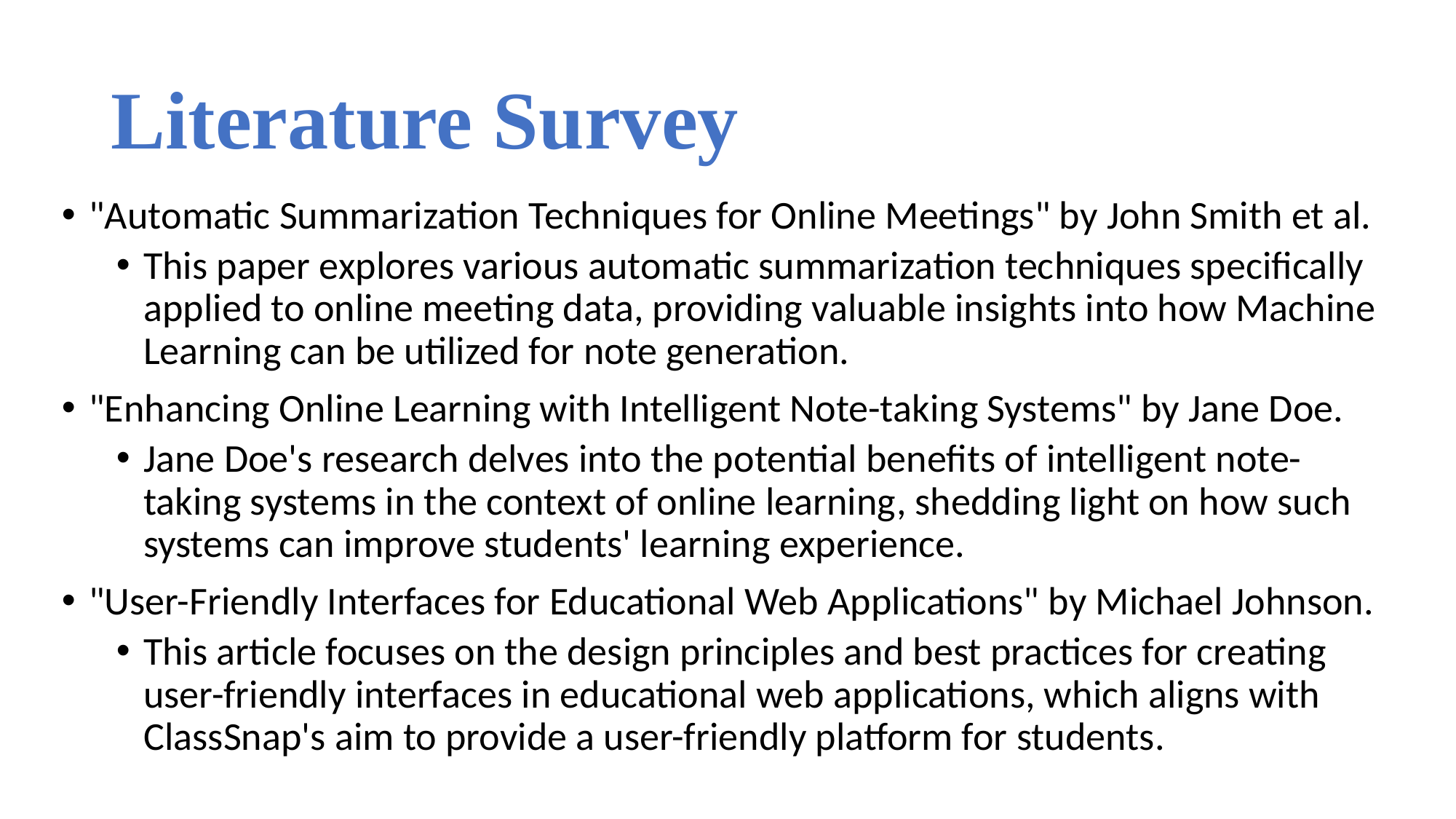

Literature Survey
"Automatic Summarization Techniques for Online Meetings" by John Smith et al.
This paper explores various automatic summarization techniques specifically applied to online meeting data, providing valuable insights into how Machine Learning can be utilized for note generation.
"Enhancing Online Learning with Intelligent Note-taking Systems" by Jane Doe.
Jane Doe's research delves into the potential benefits of intelligent note-taking systems in the context of online learning, shedding light on how such systems can improve students' learning experience.
"User-Friendly Interfaces for Educational Web Applications" by Michael Johnson.
This article focuses on the design principles and best practices for creating user-friendly interfaces in educational web applications, which aligns with ClassSnap's aim to provide a user-friendly platform for students.